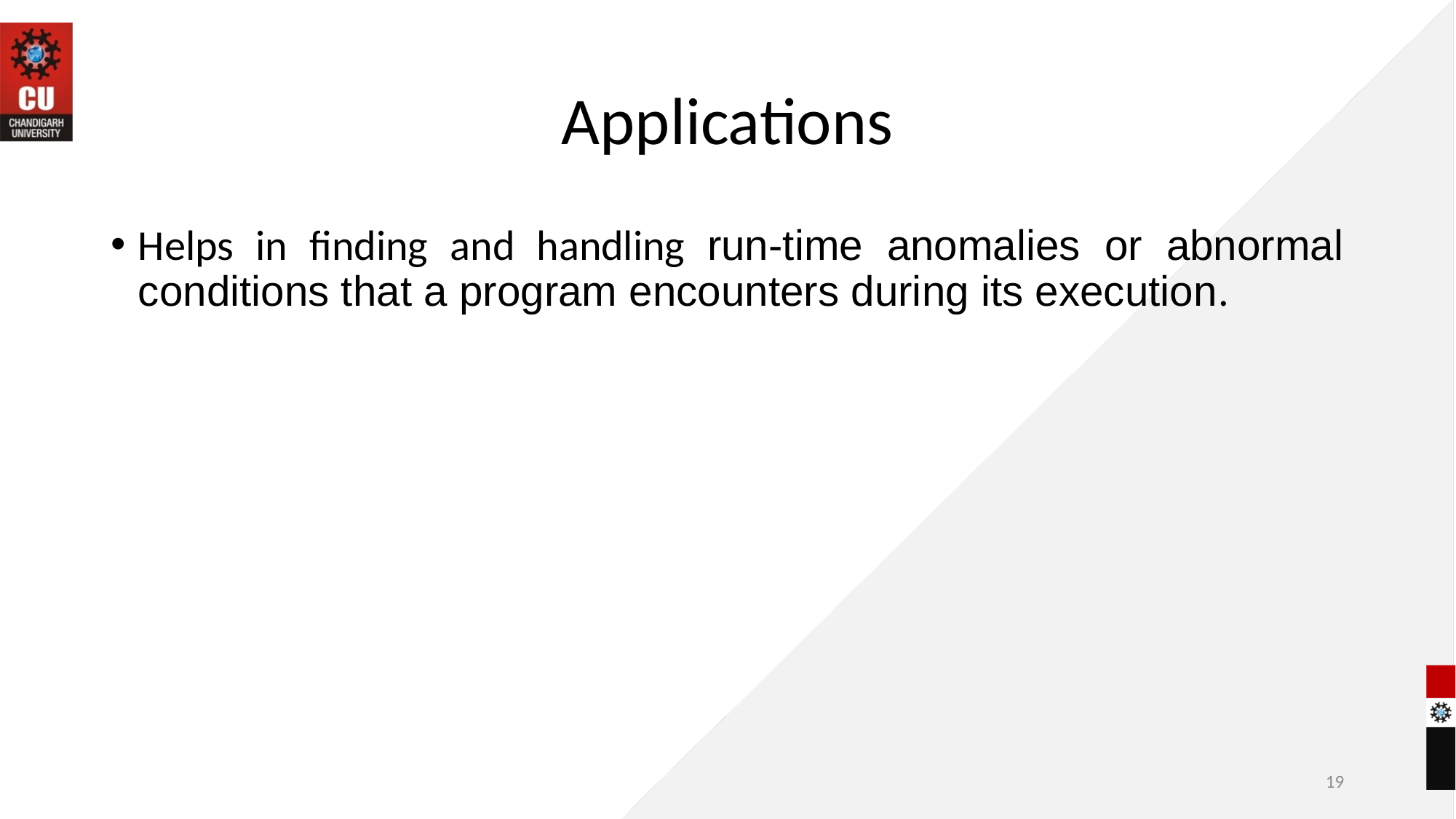

# Applications
Helps in finding and handling run-time anomalies or abnormal conditions that a program encounters during its execution.
19